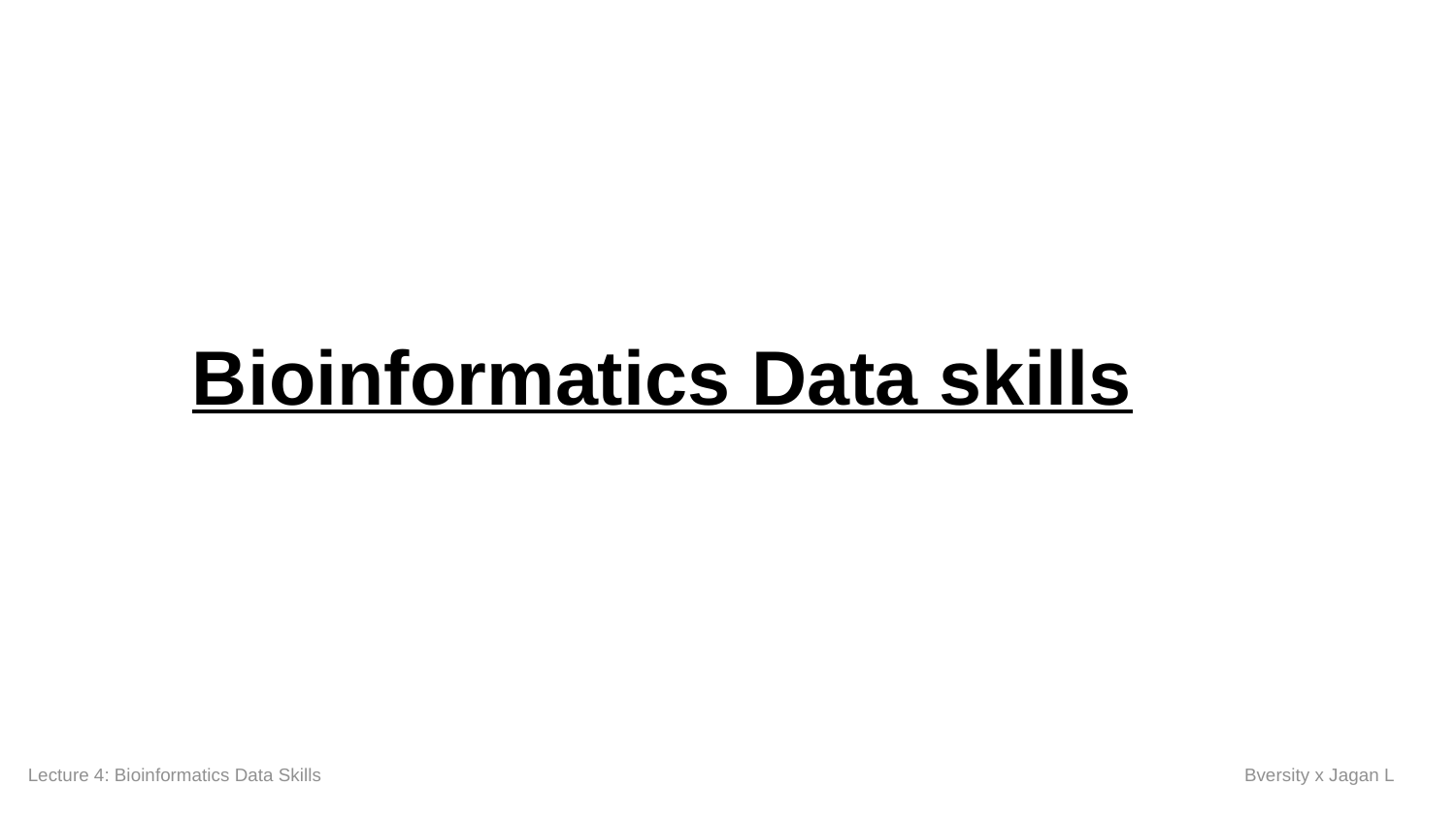

38
Bioinformatics Data skills
Lecture 4: Bioinformatics Data Skills
Bversity x Jagan L